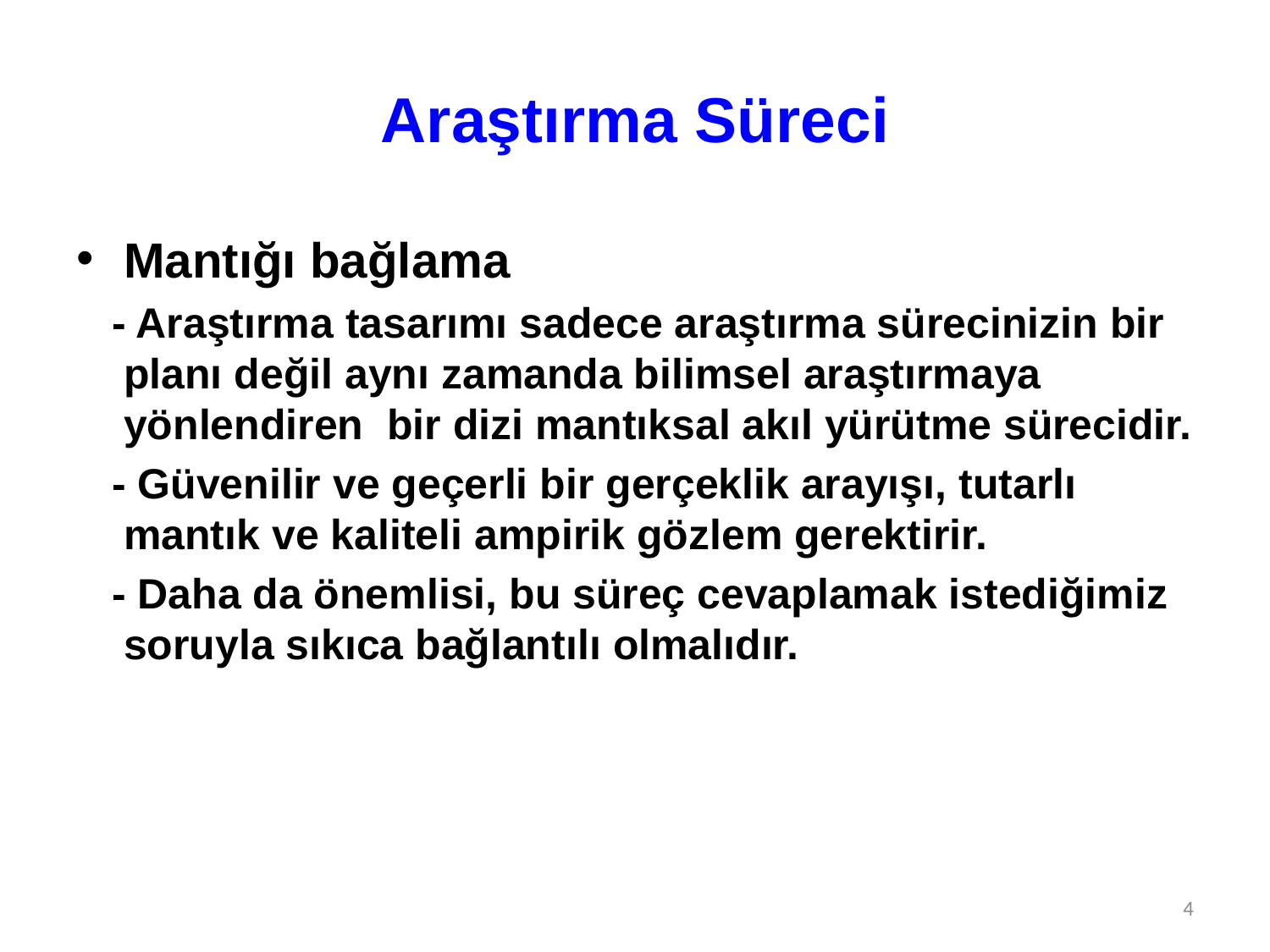

# Araştırma Süreci
Mantığı bağlama
   - Araştırma tasarımı sadece araştırma sürecinizin bir planı değil aynı zamanda bilimsel araştırmaya yönlendiren  bir dizi mantıksal akıl yürütme sürecidir.
   - Güvenilir ve geçerli bir gerçeklik arayışı, tutarlı mantık ve kaliteli ampirik gözlem gerektirir.
   - Daha da önemlisi, bu süreç cevaplamak istediğimiz soruyla sıkıca bağlantılı olmalıdır.
4